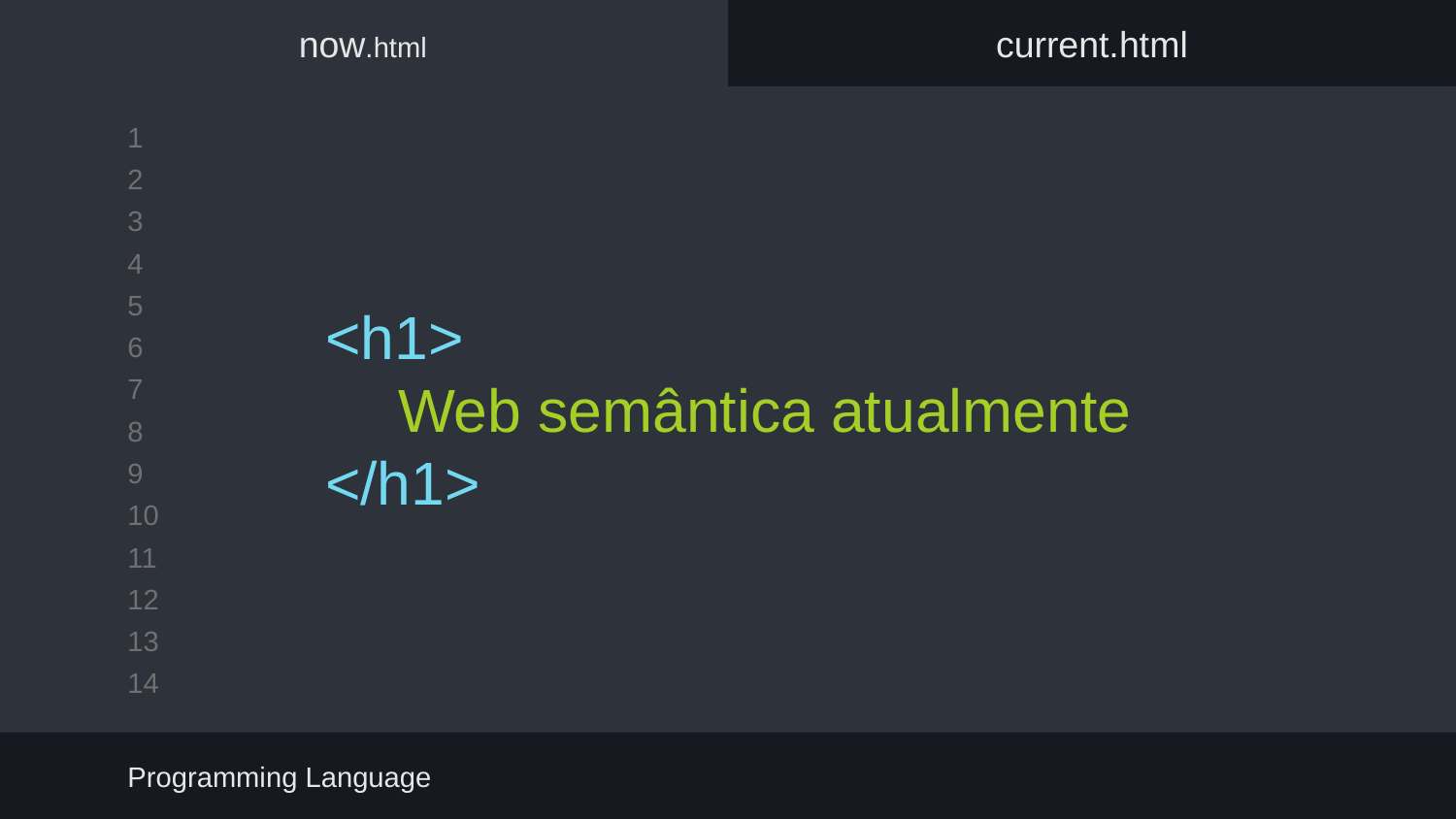

now.html
current.html
<h1>
Web semântica atualmente
</h1>
Programming Language